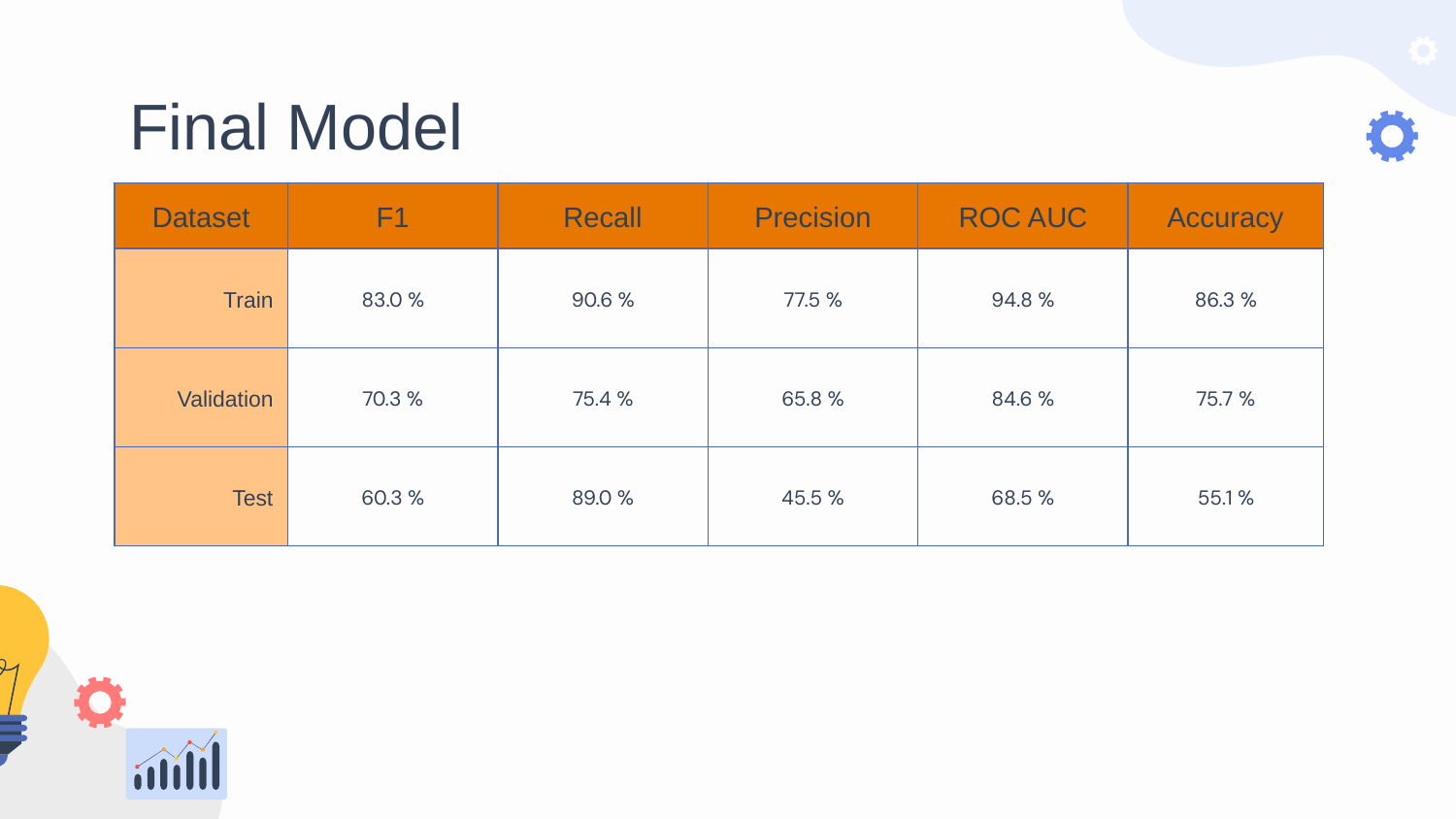

# Final Model
| Dataset | F1 | Recall | Precision | ROC AUC | Accuracy |
| --- | --- | --- | --- | --- | --- |
| Train | 83.0 % | 90.6 % | 77.5 % | 94.8 % | 86.3 % |
| Validation | 70.3 % | 75.4 % | 65.8 % | 84.6 % | 75.7 % |
| Test | 60.3 % | 89.0 % | 45.5 % | 68.5 % | 55.1 % |